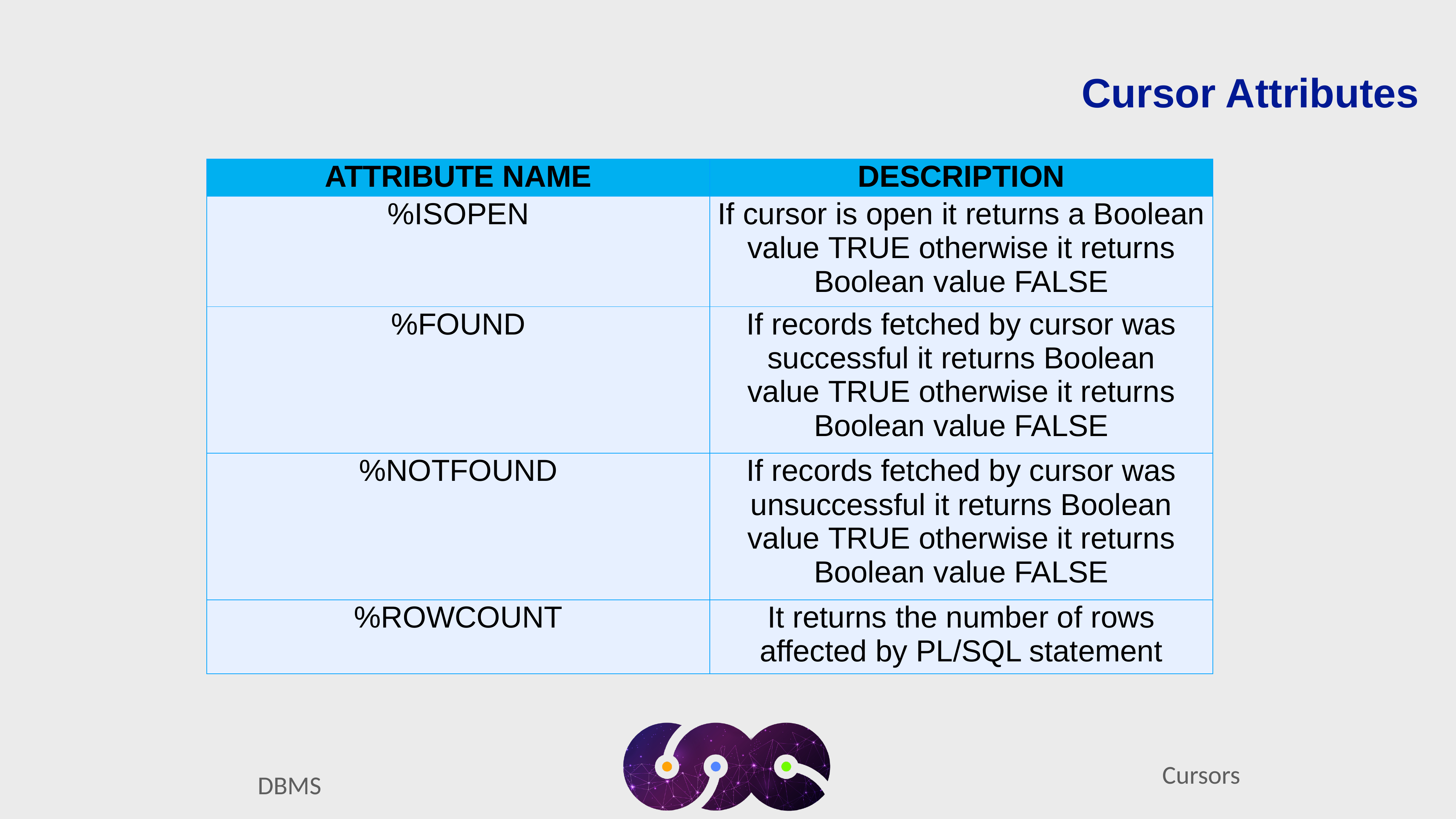

Cursor Attributes
| ATTRIBUTE NAME | DESCRIPTION |
| --- | --- |
| %ISOPEN | If cursor is open it returns a Boolean value TRUE otherwise it returns Boolean value FALSE |
| %FOUND | If records fetched by cursor was successful it returns Boolean value TRUE otherwise it returns Boolean value FALSE |
| %NOTFOUND | If records fetched by cursor was unsuccessful it returns Boolean value TRUE otherwise it returns Boolean value FALSE |
| %ROWCOUNT | It returns the number of rows affected by PL/SQL statement |